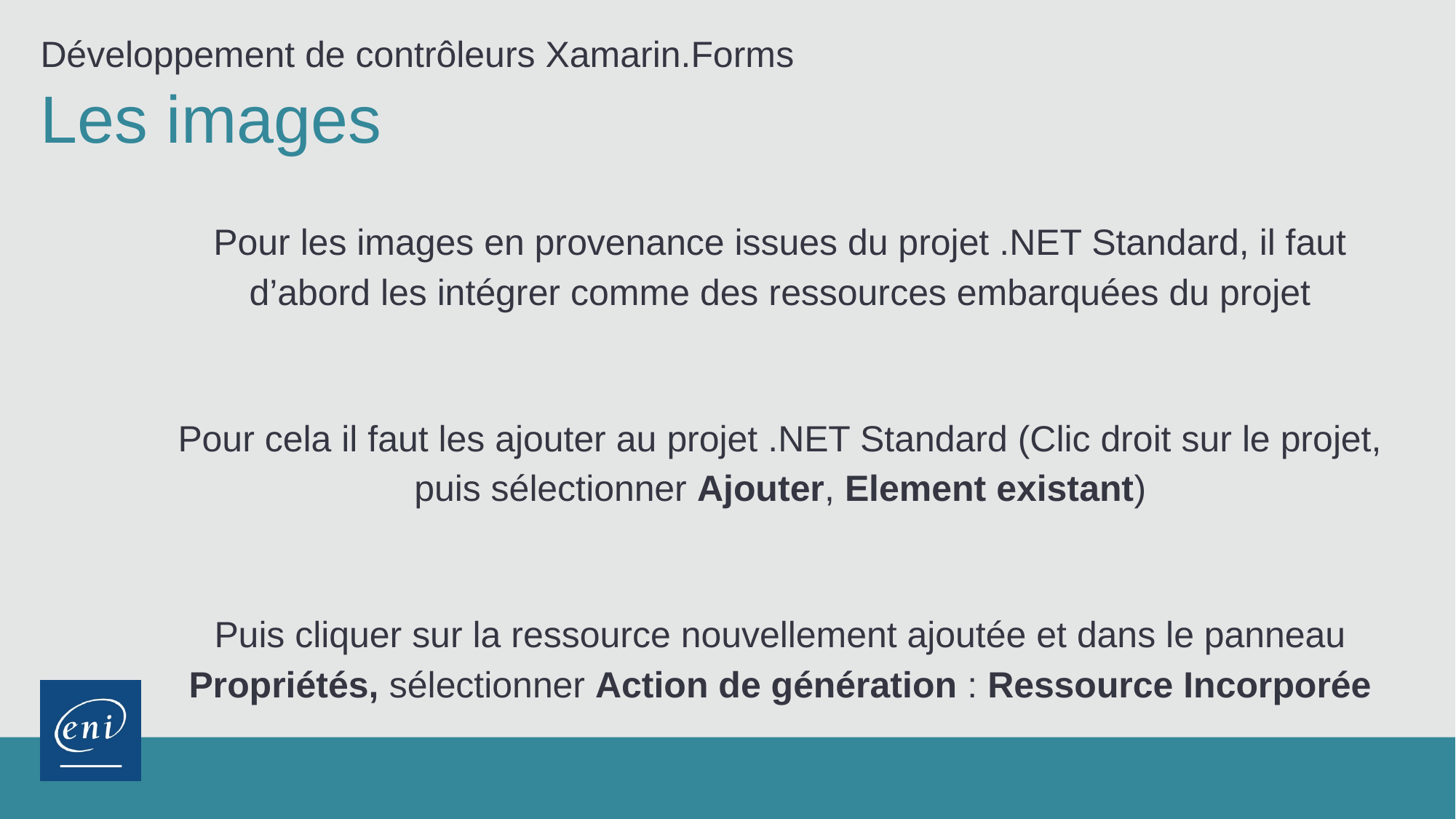

Développement de contrôleurs Xamarin.Forms
Les images
Pour les images en provenance issues du projet .NET Standard, il faut d’abord les intégrer comme des ressources embarquées du projet

Pour cela il faut les ajouter au projet .NET Standard (Clic droit sur le projet, puis sélectionner Ajouter, Element existant)

Puis cliquer sur la ressource nouvellement ajoutée et dans le panneau Propriétés, sélectionner Action de génération : Ressource Incorporée